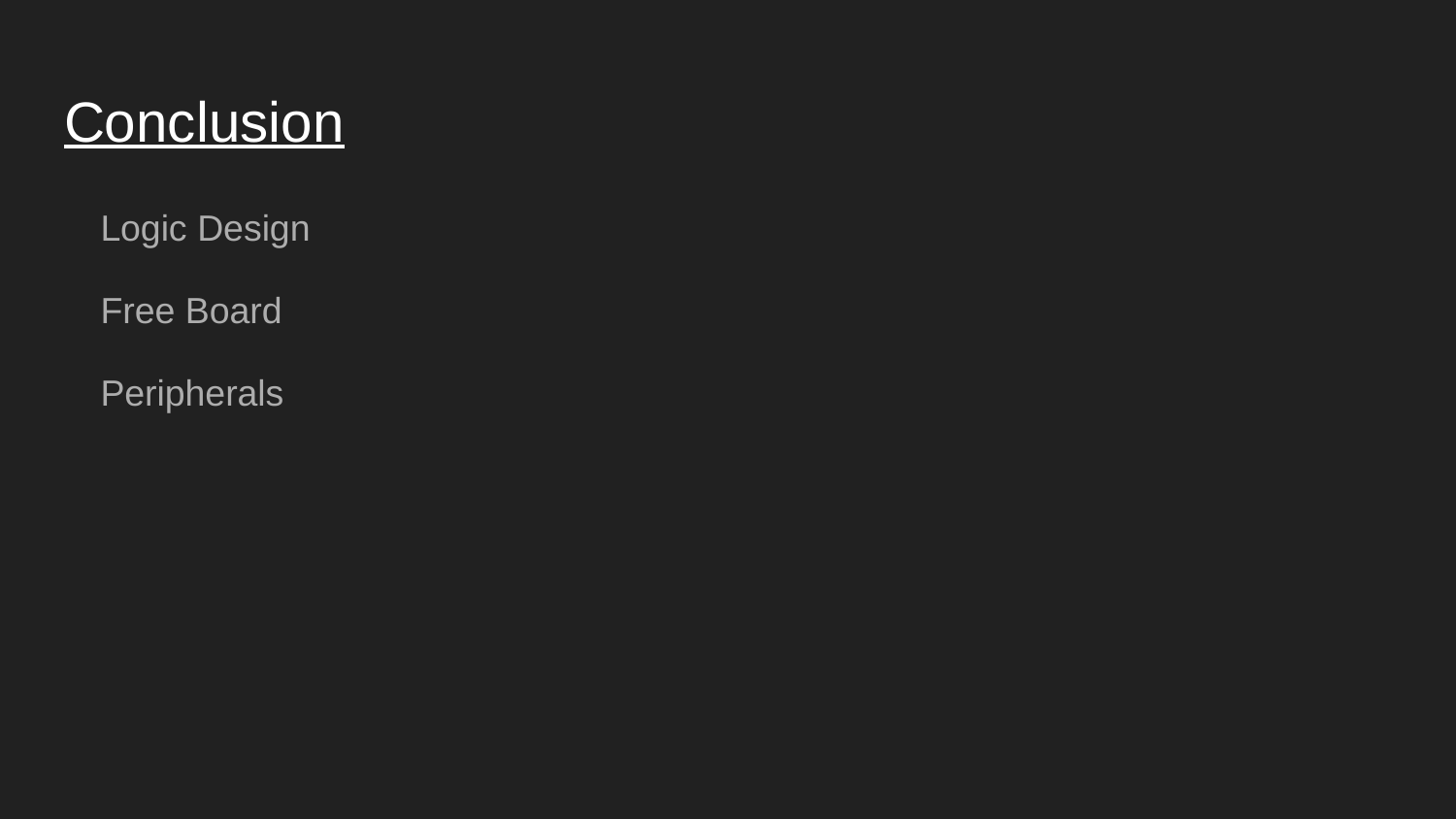

# Conclusion
Logic Design
Free Board
Peripherals